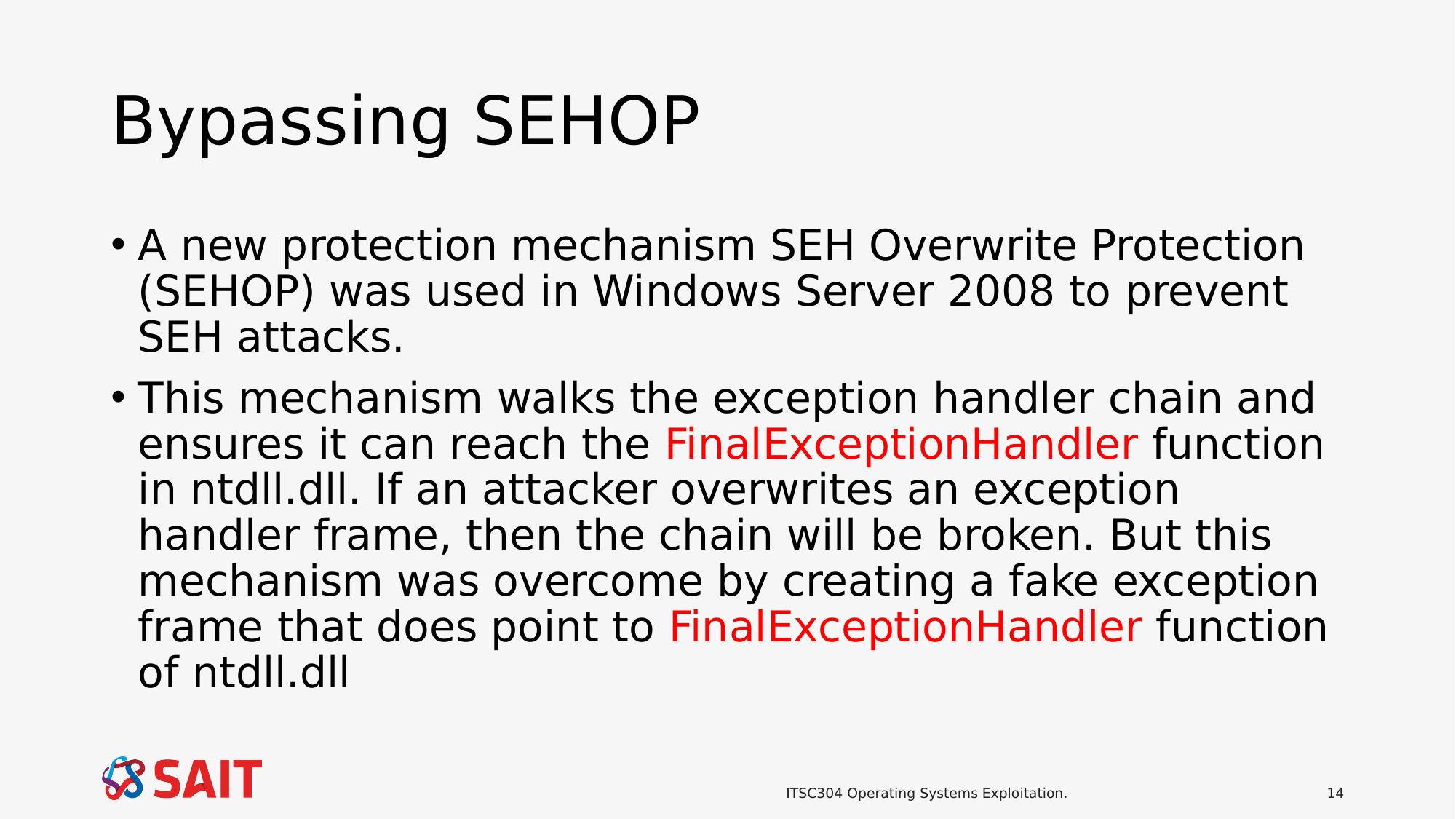

# Bypassing SEHOP
A new protection mechanism SEH Overwrite Protection (SEHOP) was used in Windows Server 2008 to prevent SEH attacks.
This mechanism walks the exception handler chain and ensures it can reach the FinalExceptionHandler function in ntdll.dll. If an attacker overwrites an exception handler frame, then the chain will be broken. But this mechanism was overcome by creating a fake exception frame that does point to FinalExceptionHandler function of ntdll.dll
ITSC304 Operating Systems Exploitation.
14